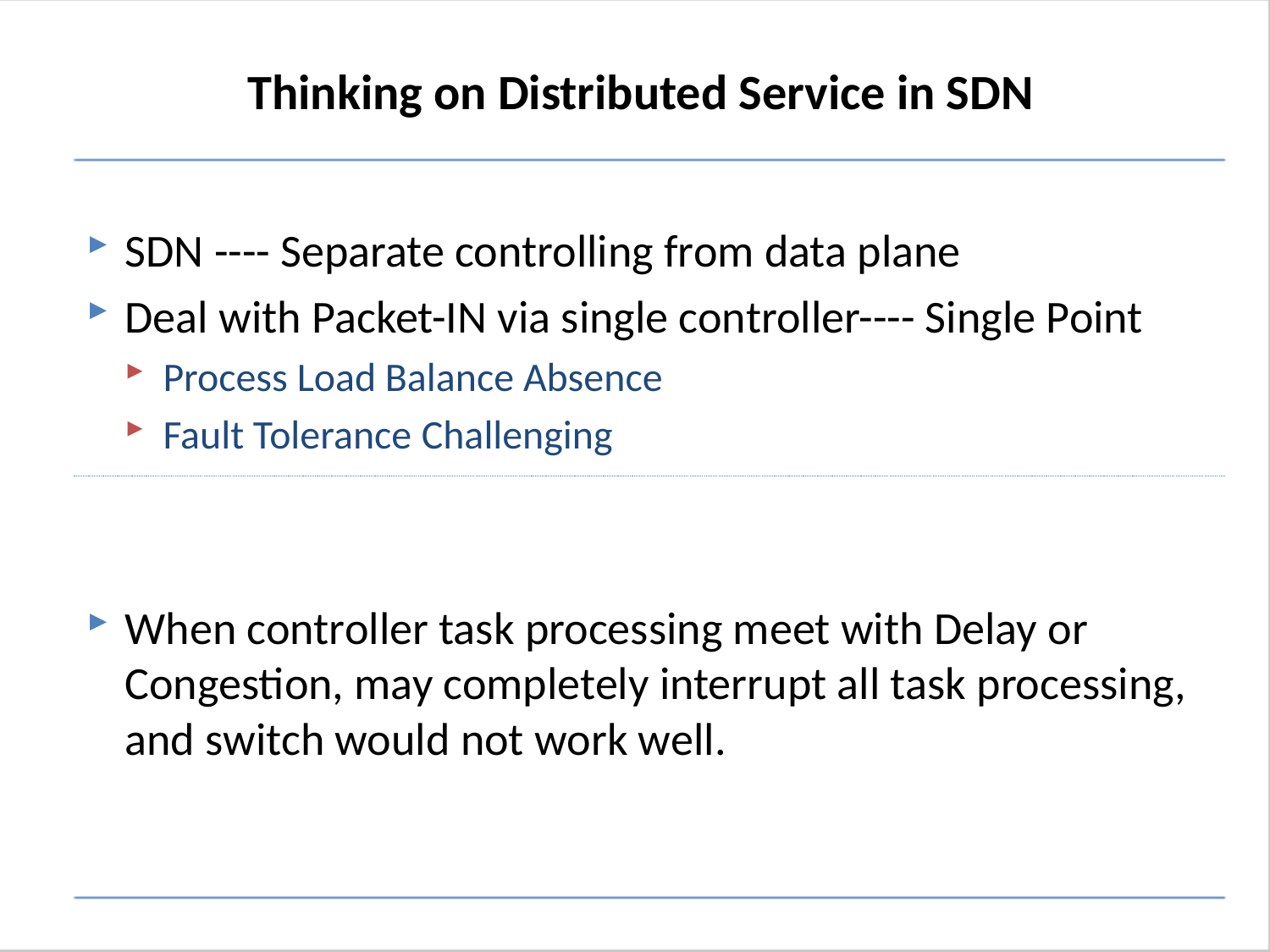

# Thinking on Distributed Service in SDN
SDN ---- Separate controlling from data plane
Deal with Packet-IN via single controller---- Single Point
Process Load Balance Absence
Fault Tolerance Challenging

When controller task processing meet with Delay or Congestion, may completely interrupt all task processing,  and switch would not work well.